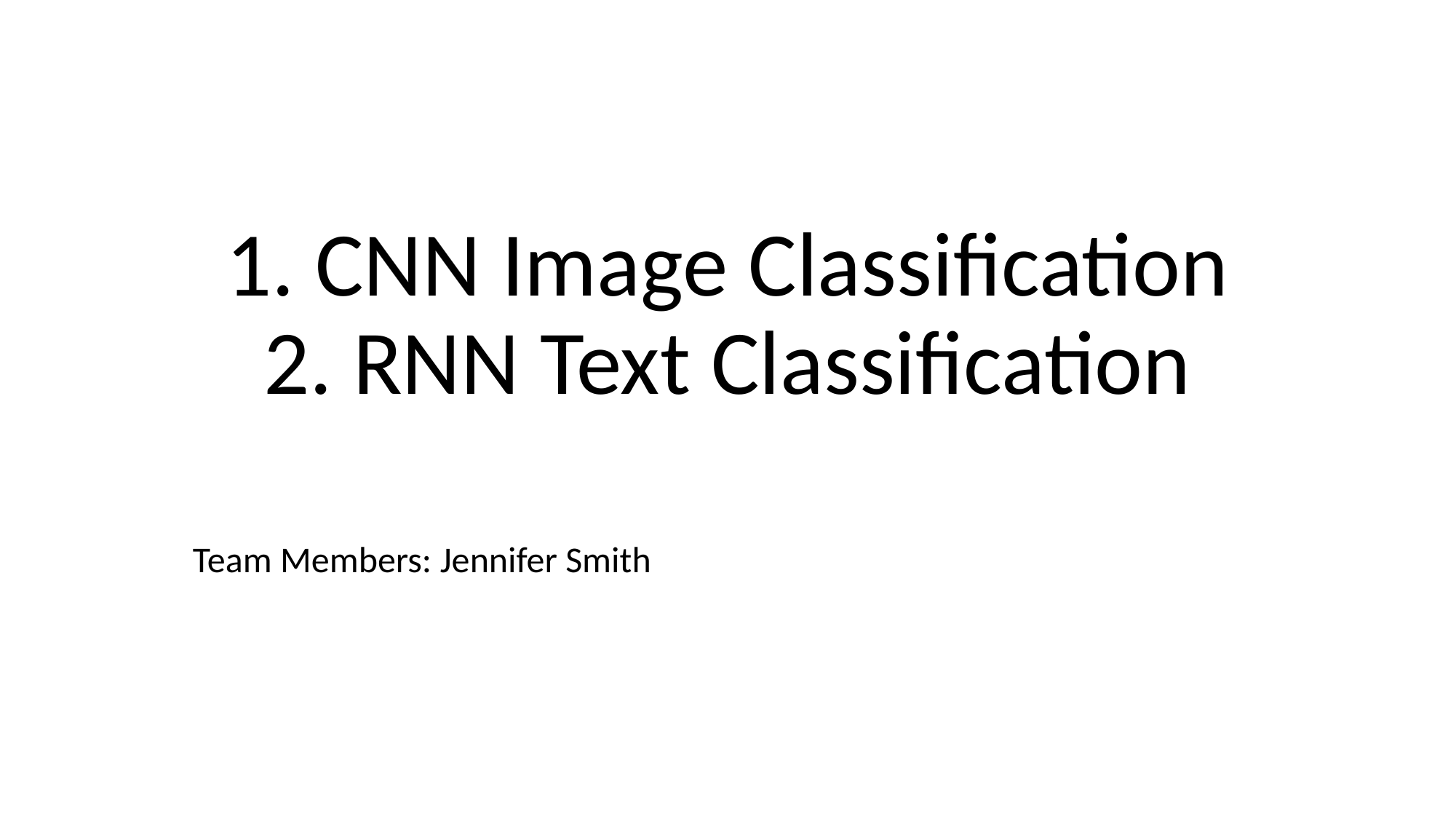

# 1. CNN Image Classification 2. RNN Text Classification
Team Members: Jennifer Smith